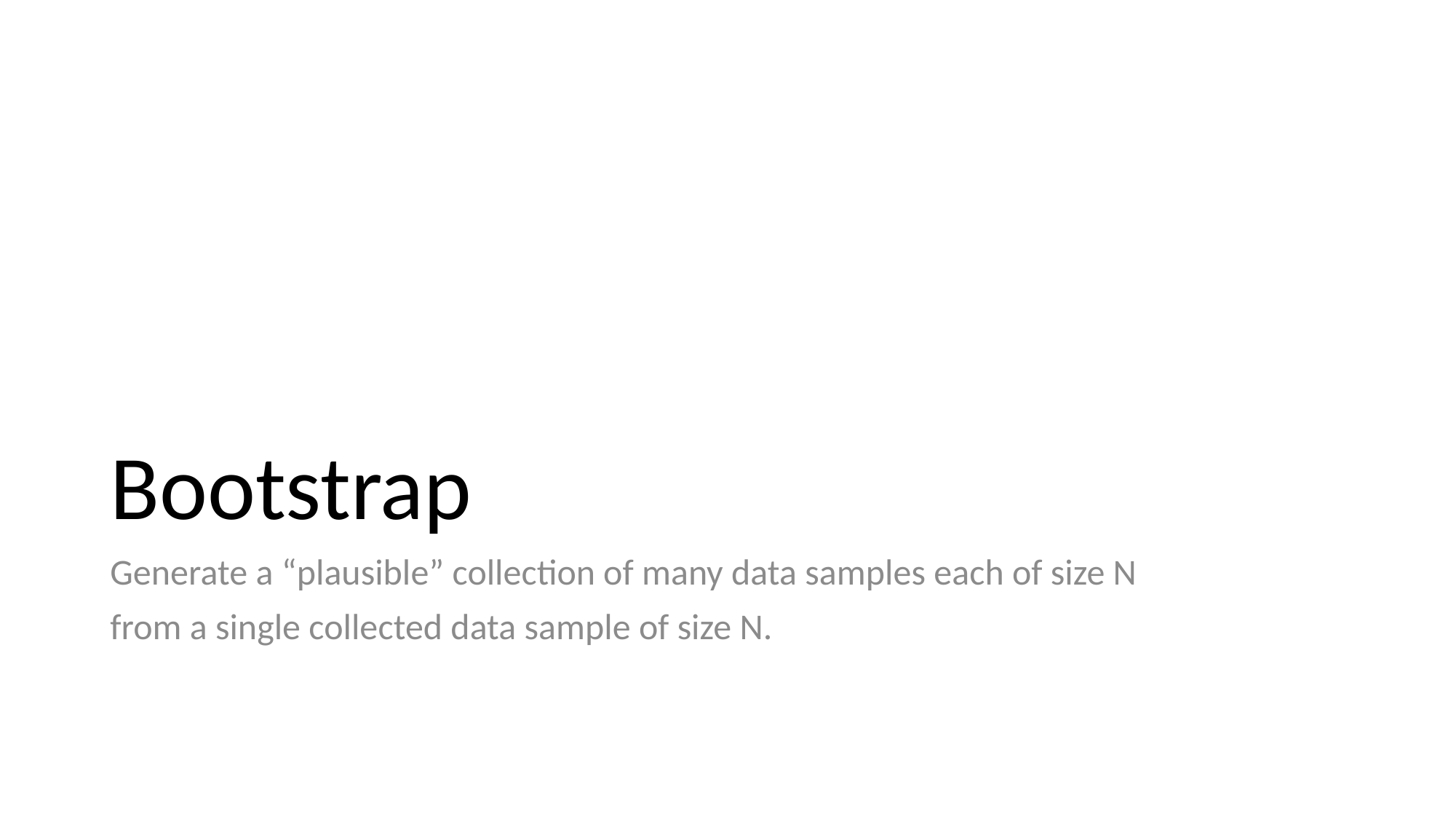

# Bootstrap
Generate a “plausible” collection of many data samples each of size N
from a single collected data sample of size N.